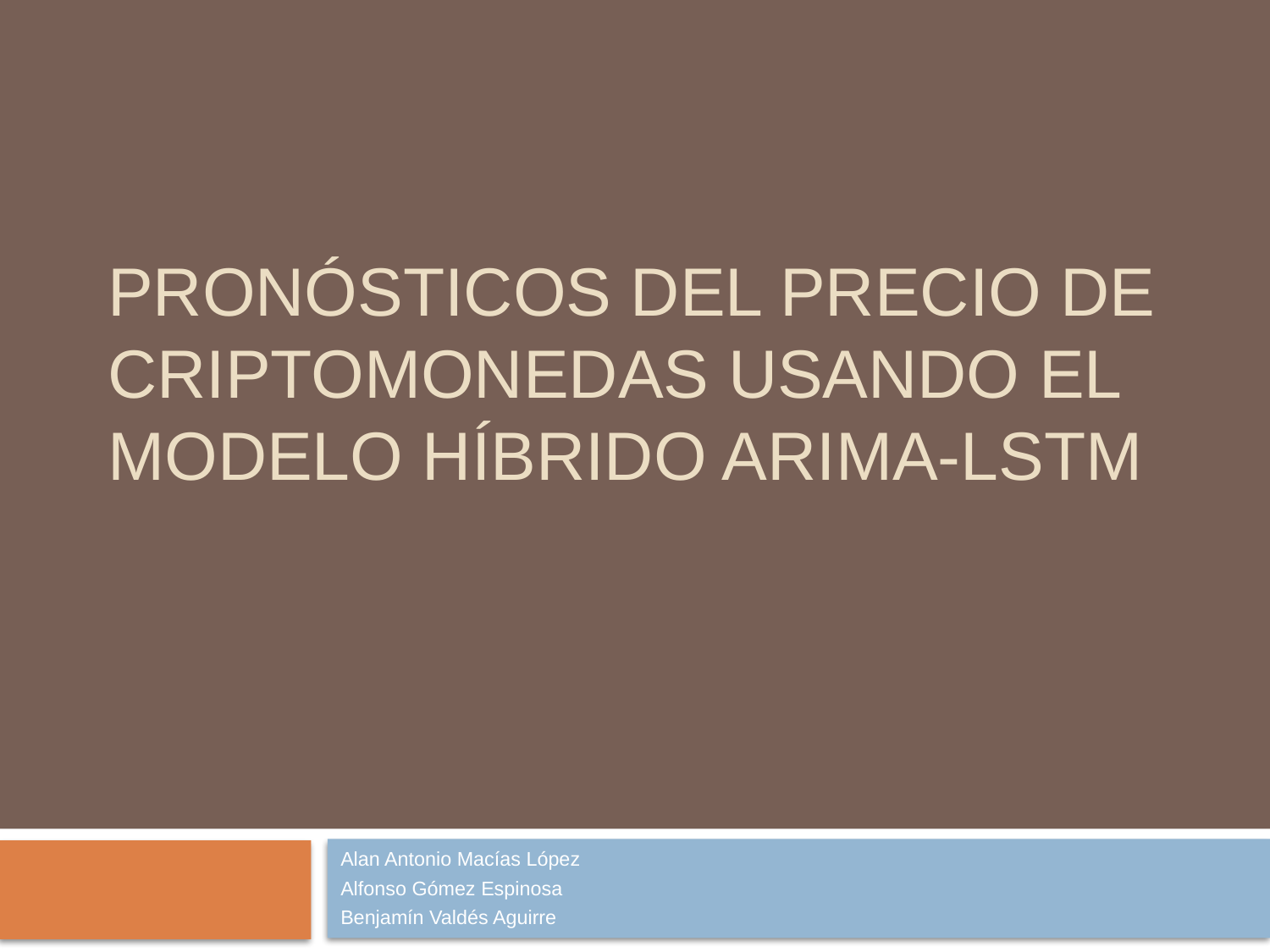

# Pronósticos del precio de criptomonedas usando el modelo híbrido ARIMA-LSTM
Alan Antonio Macías López
Alfonso Gómez Espinosa
Benjamín Valdés Aguirre